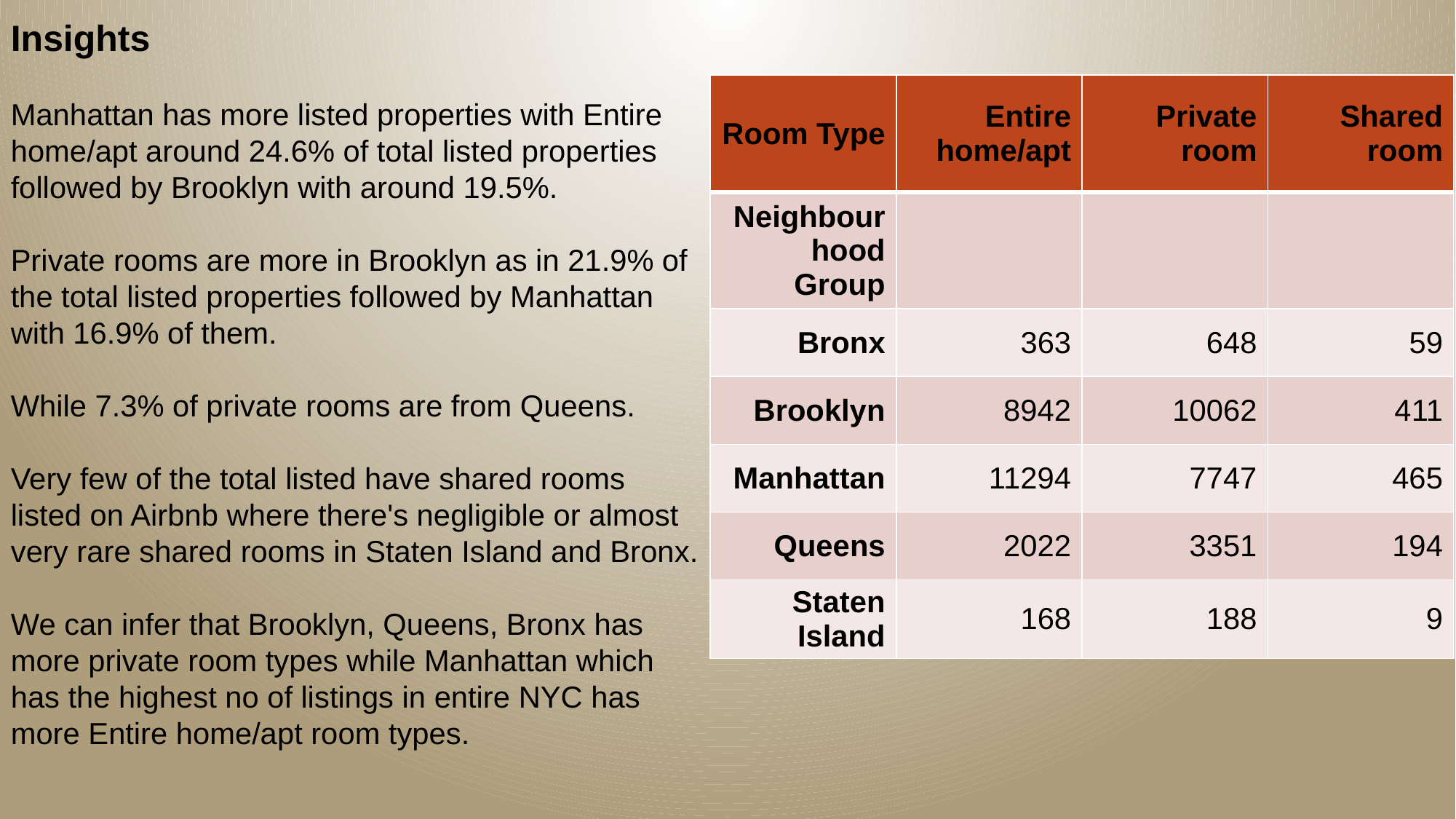

Insights

Manhattan has more listed properties with Entire home/apt around 24.6% of total listed properties followed by Brooklyn with around 19.5%.

Private rooms are more in Brooklyn as in 21.9% of the total listed properties followed by Manhattan with 16.9% of them.

While 7.3% of private rooms are from Queens.

Very few of the total listed have shared rooms listed on Airbnb where there's negligible or almost very rare shared rooms in Staten Island and Bronx.

We can infer that Brooklyn, Queens, Bronx has more private room types while Manhattan which has the highest no of listings in entire NYC has more Entire home/apt room types.
| Room Type | Entire home/apt | Private room | Shared room |
| --- | --- | --- | --- |
| Neighbourhood Group |  |  |  |
| Bronx | 363 | 648 | 59 |
| Brooklyn | 8942 | 10062 | 411 |
| Manhattan | 11294 | 7747 | 465 |
| Queens | 2022 | 3351 | 194 |
| Staten Island | 168 | 188 | 9 |